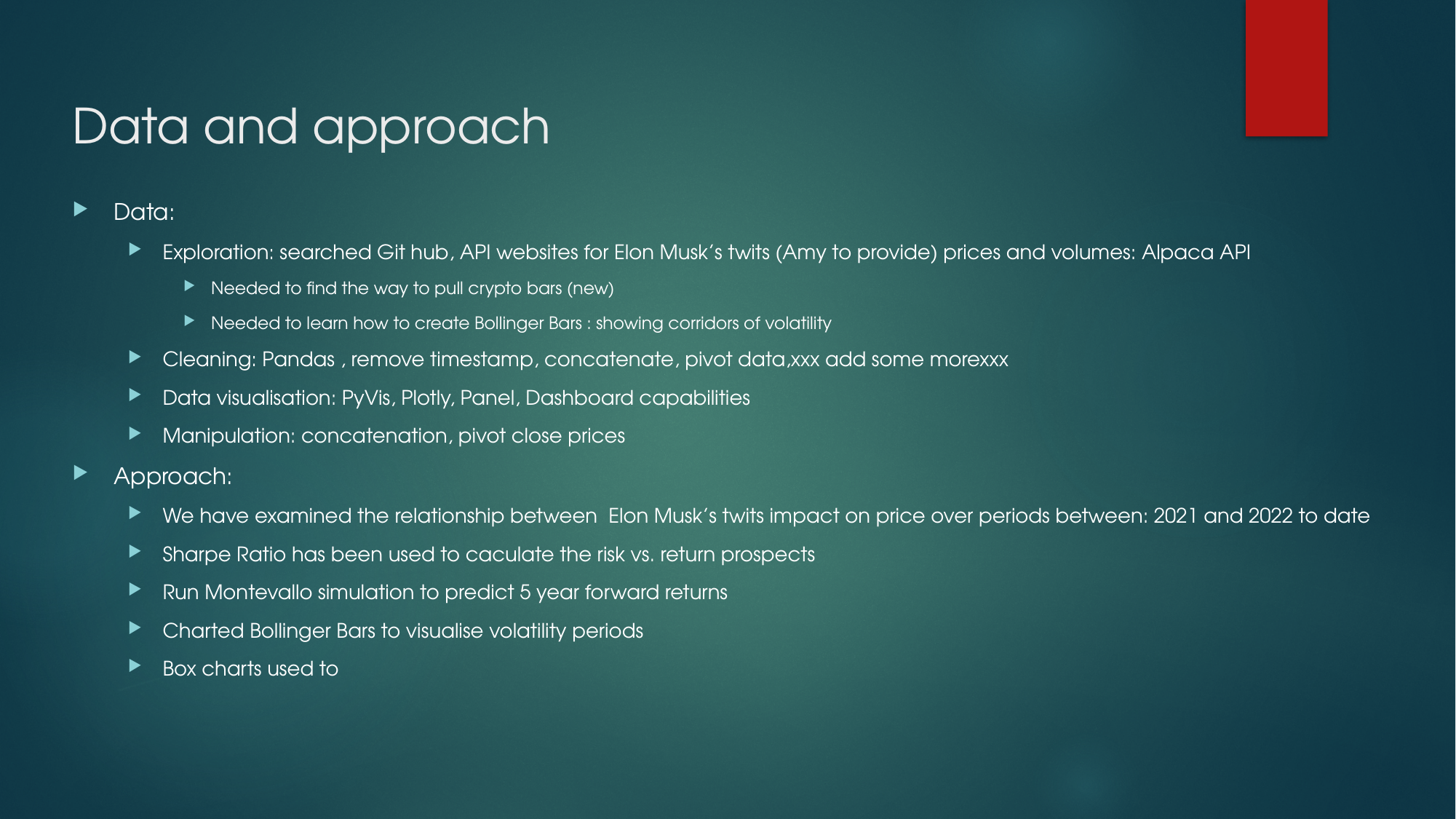

# Data and approach
Data:
Exploration: searched Git hub, API websites for Elon Musk’s twits (Amy to provide) prices and volumes: Alpaca API
Needed to find the way to pull crypto bars (new)
Needed to learn how to create Bollinger Bars : showing corridors of volatility
Cleaning: Pandas , remove timestamp, concatenate, pivot data,xxx add some morexxx
Data visualisation: PyVis, Plotly, Panel, Dashboard capabilities
Manipulation: concatenation, pivot close prices
Approach:
We have examined the relationship between  Elon Musk’s twits impact on price over periods between: 2021 and 2022 to date
Sharpe Ratio has been used to caculate the risk vs. return prospects
Run Montevallo simulation to predict 5 year forward returns
Charted Bollinger Bars to visualise volatility periods
Box charts used to